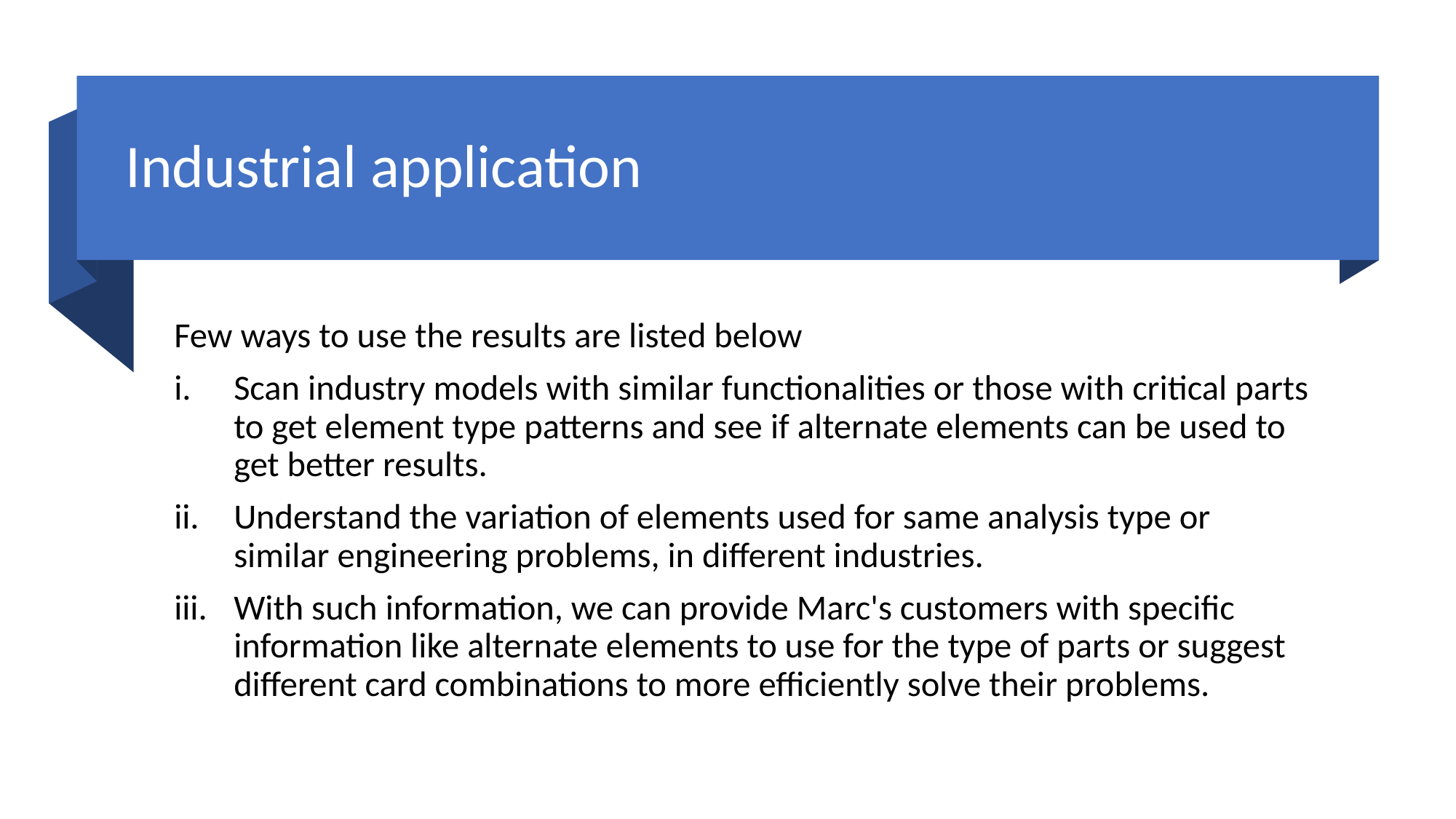

# Industrial application

Few ways to use the results are listed below
Scan industry models with similar functionalities or those with critical parts to get element type patterns and see if alternate elements can be used to get better results.
Understand the variation of elements used for same analysis type or similar engineering problems, in different industries.
With such information, we can provide Marc's customers with specific information like alternate elements to use for the type of parts or suggest different card combinations to more efficiently solve their problems.